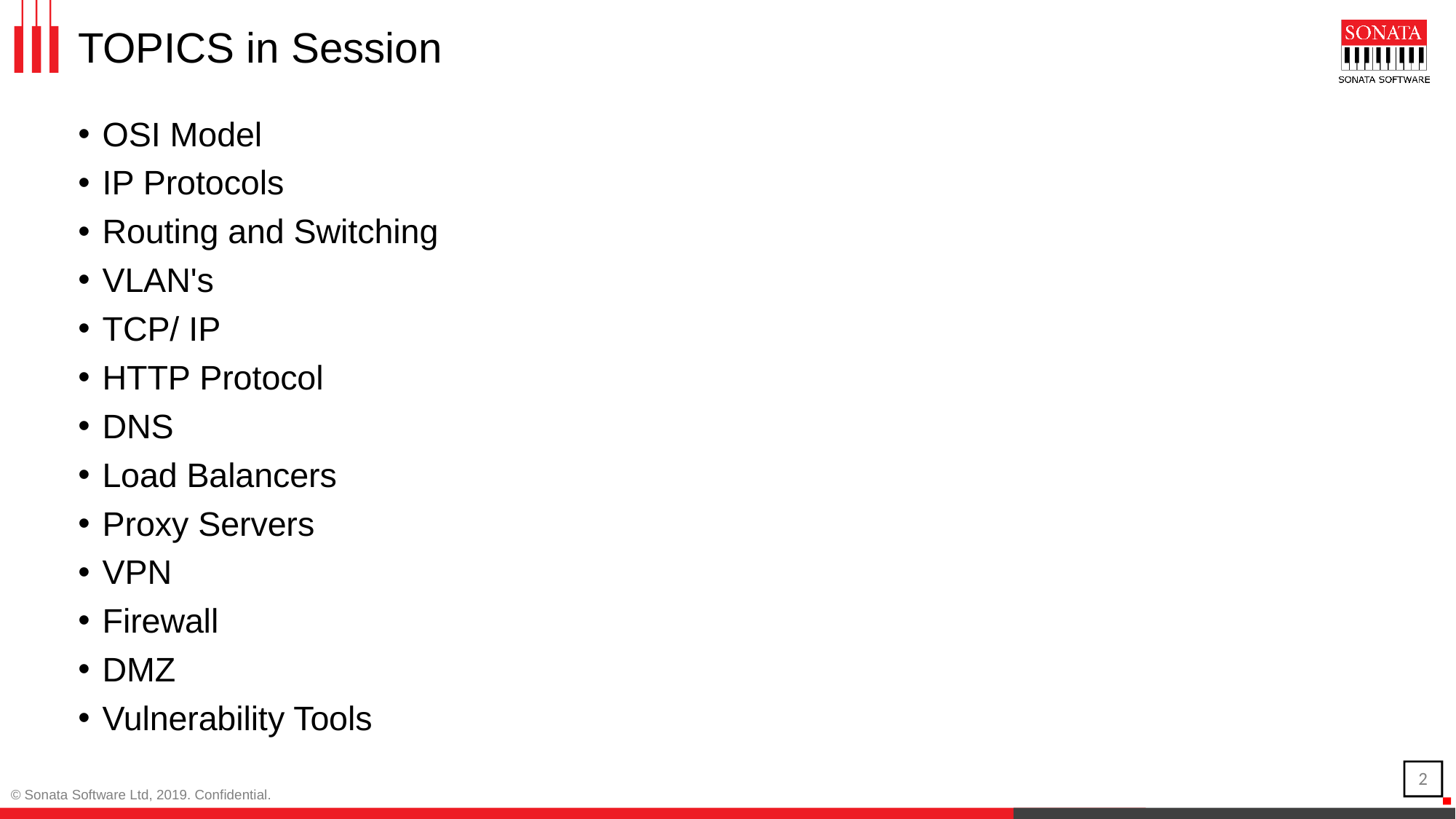

# TOPICS in Session
OSI Model
IP Protocols
Routing and Switching
VLAN's
TCP/ IP
HTTP Protocol
DNS
Load Balancers
Proxy Servers
VPN
Firewall
DMZ
Vulnerability Tools